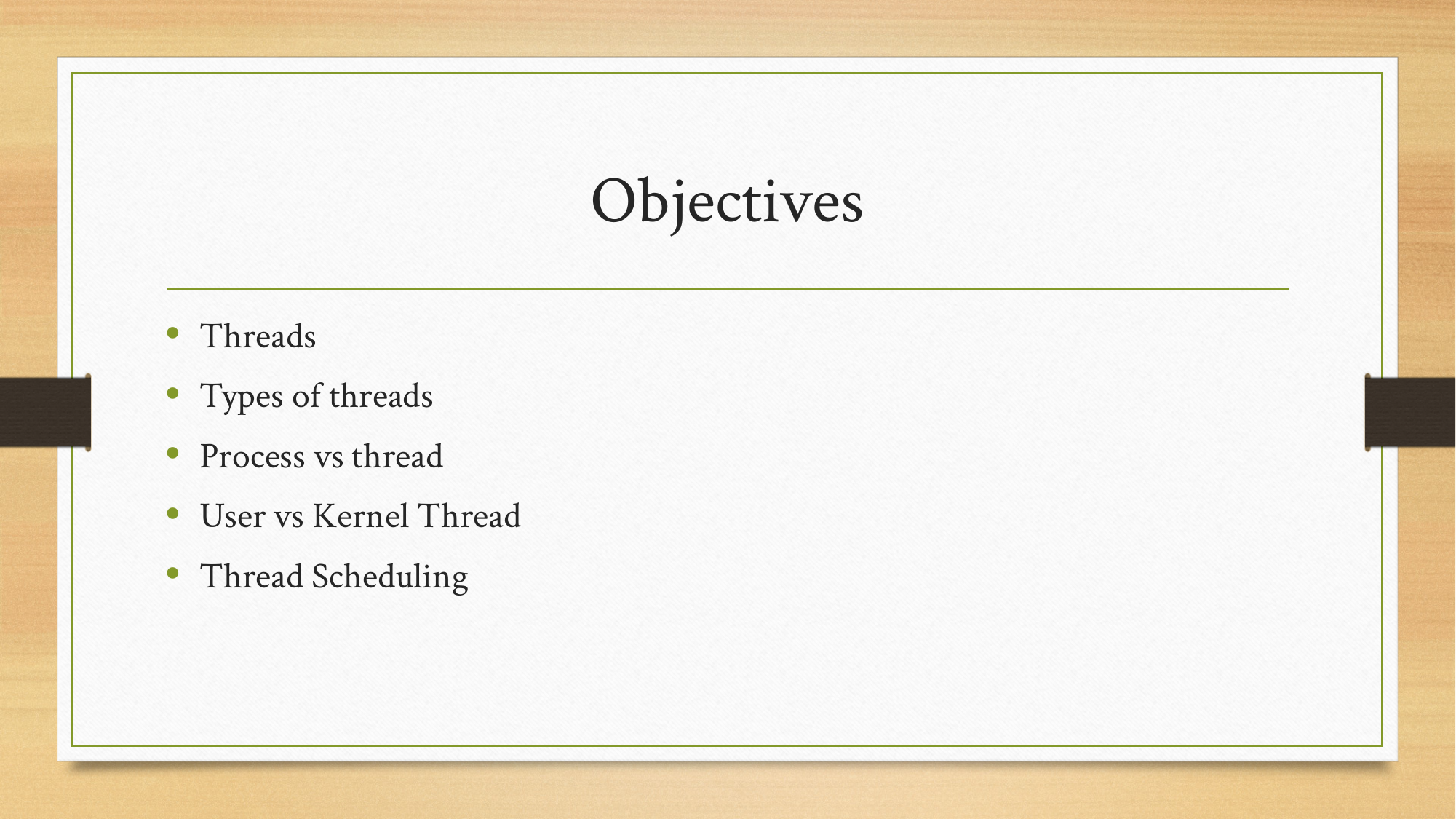

# Objectives
Threads
Types of threads
Process vs thread
User vs Kernel Thread
Thread Scheduling